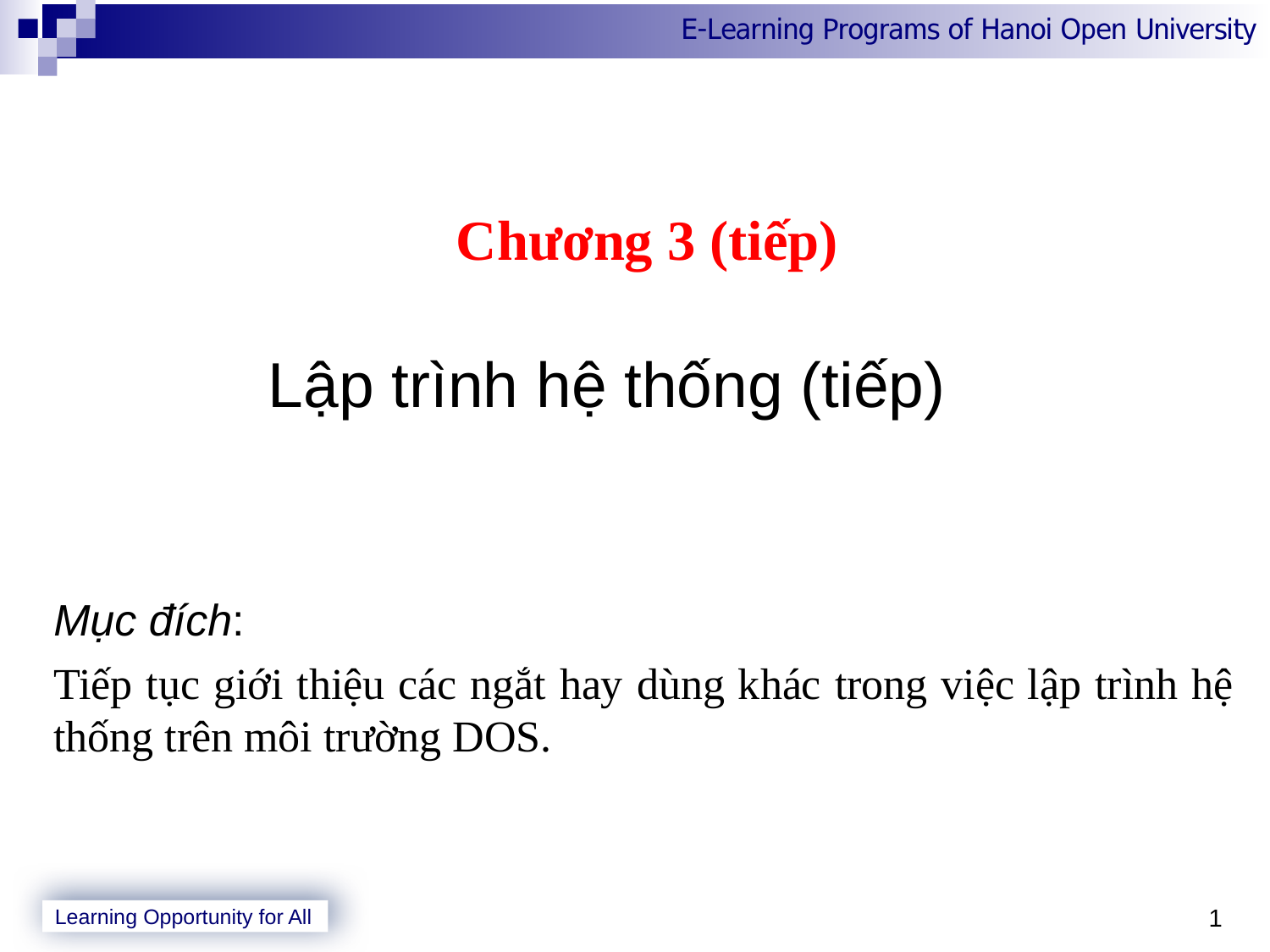

Chương 3 (tiếp)
Lập trình hệ thống (tiếp)
Mục đích:
Tiếp tục giới thiệu các ngắt hay dùng khác trong việc lập trình hệ thống trên môi trường DOS.
1